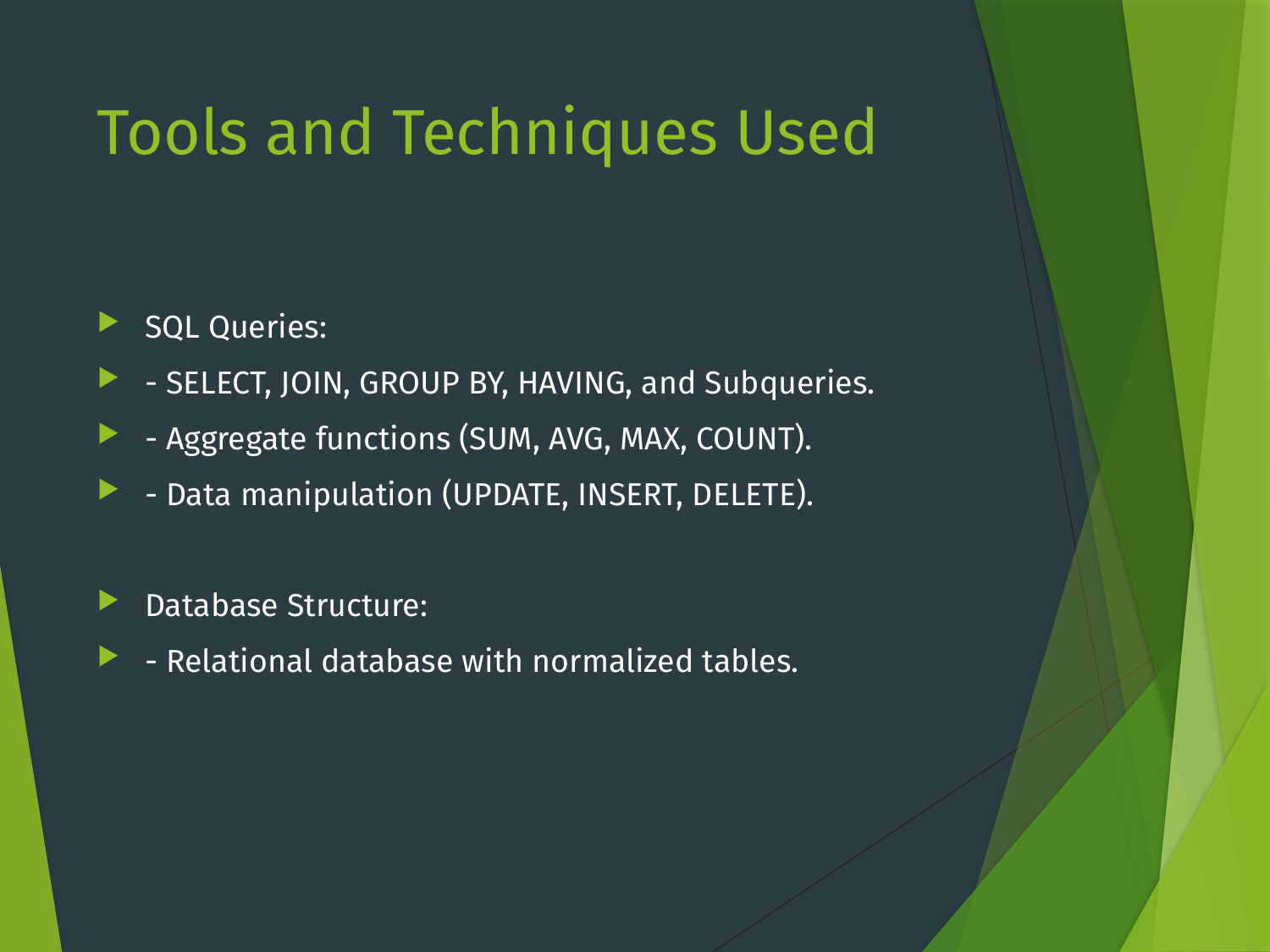

# Tools and Techniques Used
SQL Queries:
- SELECT, JOIN, GROUP BY, HAVING, and Subqueries.
- Aggregate functions (SUM, AVG, MAX, COUNT).
- Data manipulation (UPDATE, INSERT, DELETE).

Database Structure:
- Relational database with normalized tables.